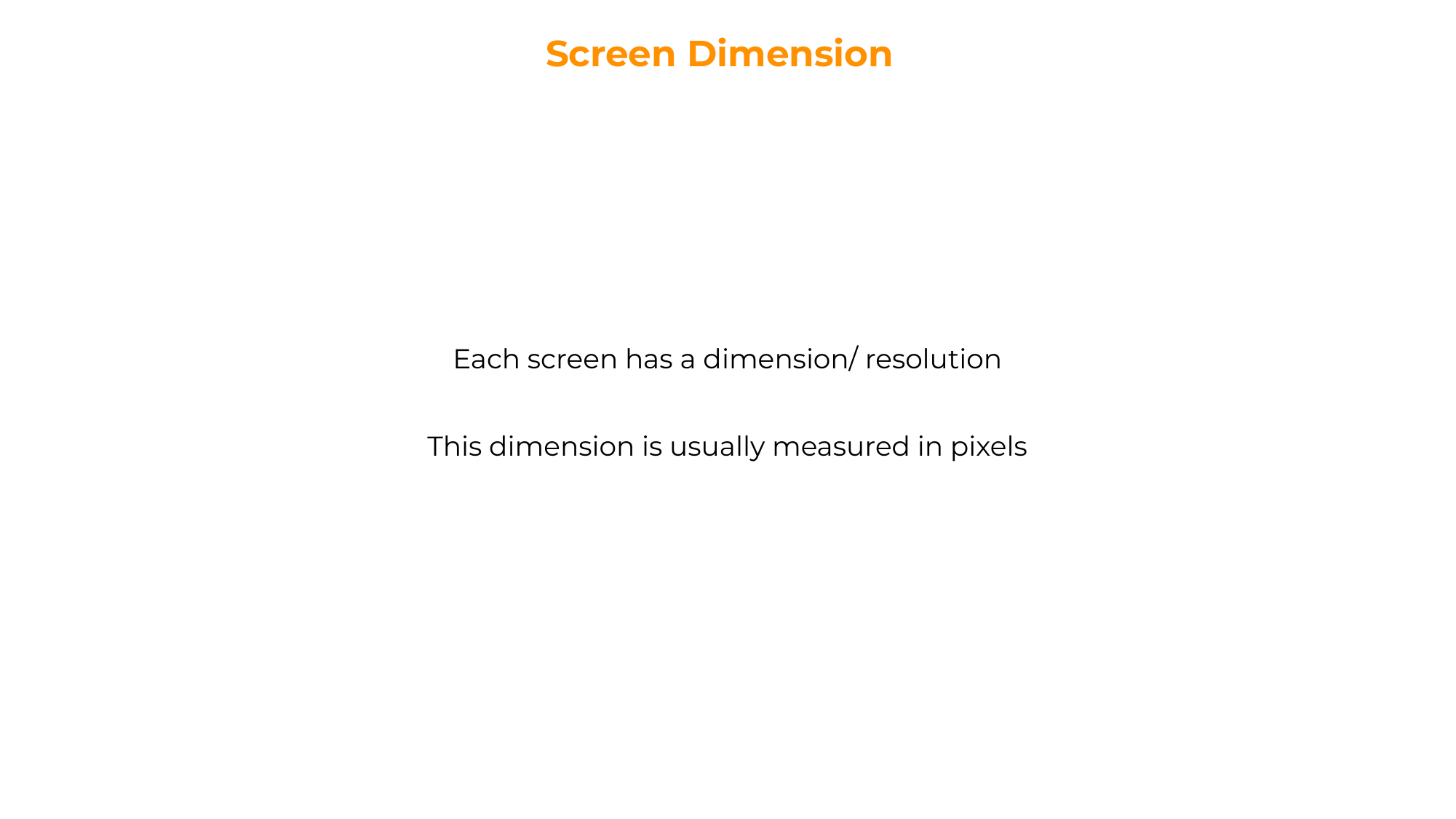

Screen Dimension
Each screen has a dimension/ resolution
This dimension is usually measured in pixels